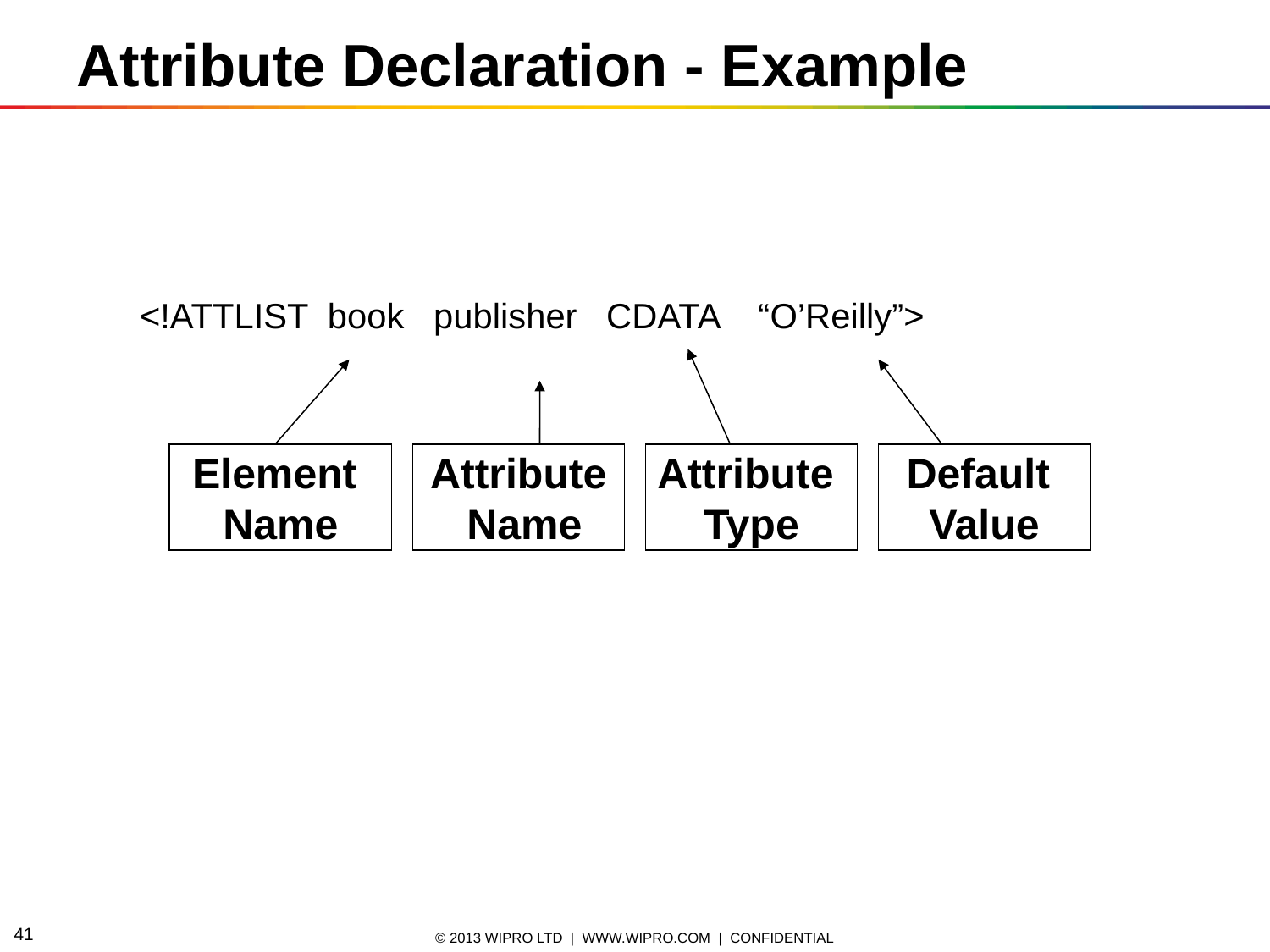

Attribute Declaration - Example

<!ATTLIST  book   publisher   CDATA    “O’Reilly”>

Element
Name
Attribute
 Name
Attribute
Type
Default
Value